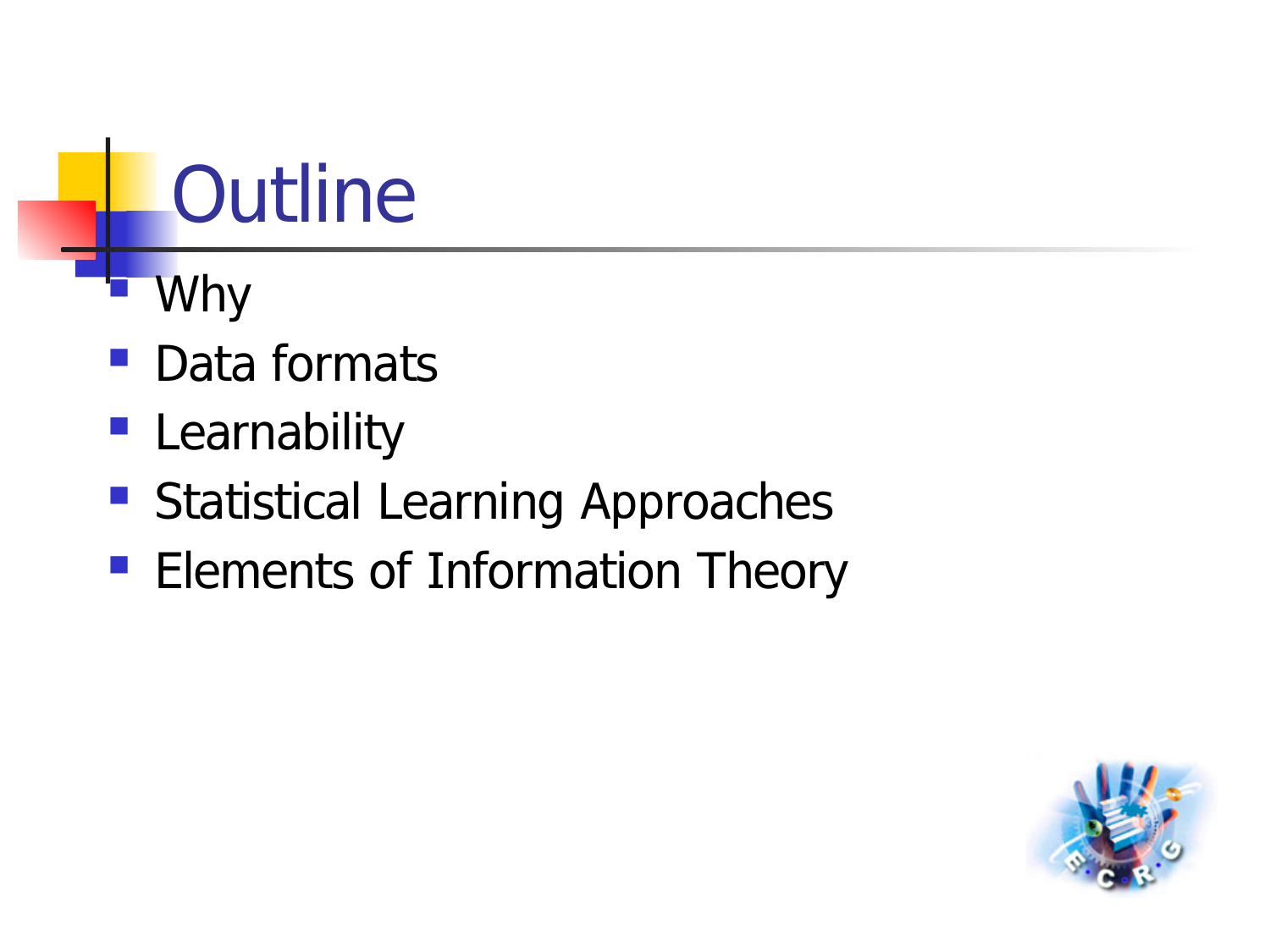

# Outline
Why
Data formats
Learnability
Statistical Learning Approaches
Elements of Information Theory